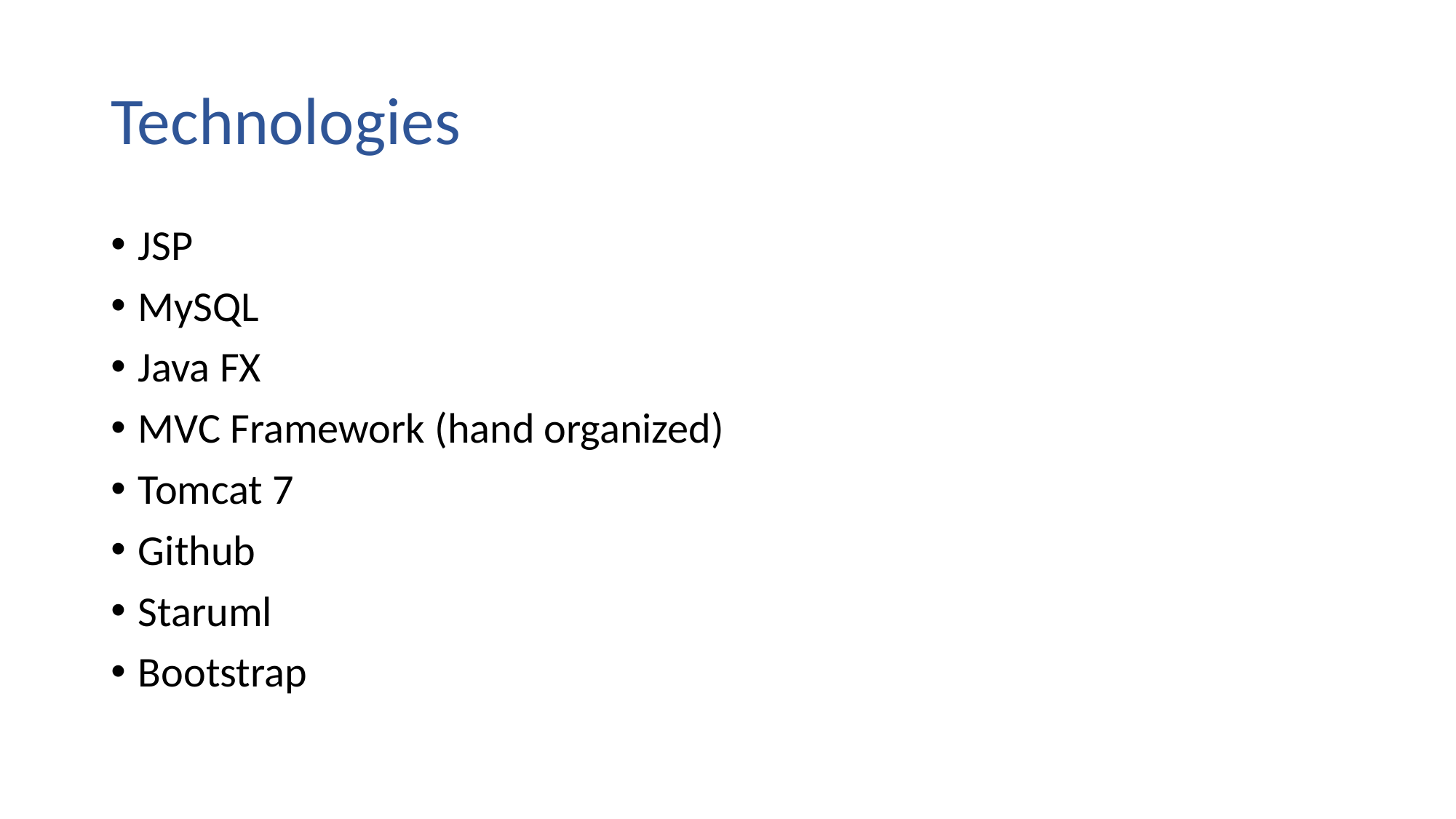

# Technologies
JSP
MySQL
Java FX
MVC Framework (hand organized)
Tomcat 7
Github
Staruml
Bootstrap